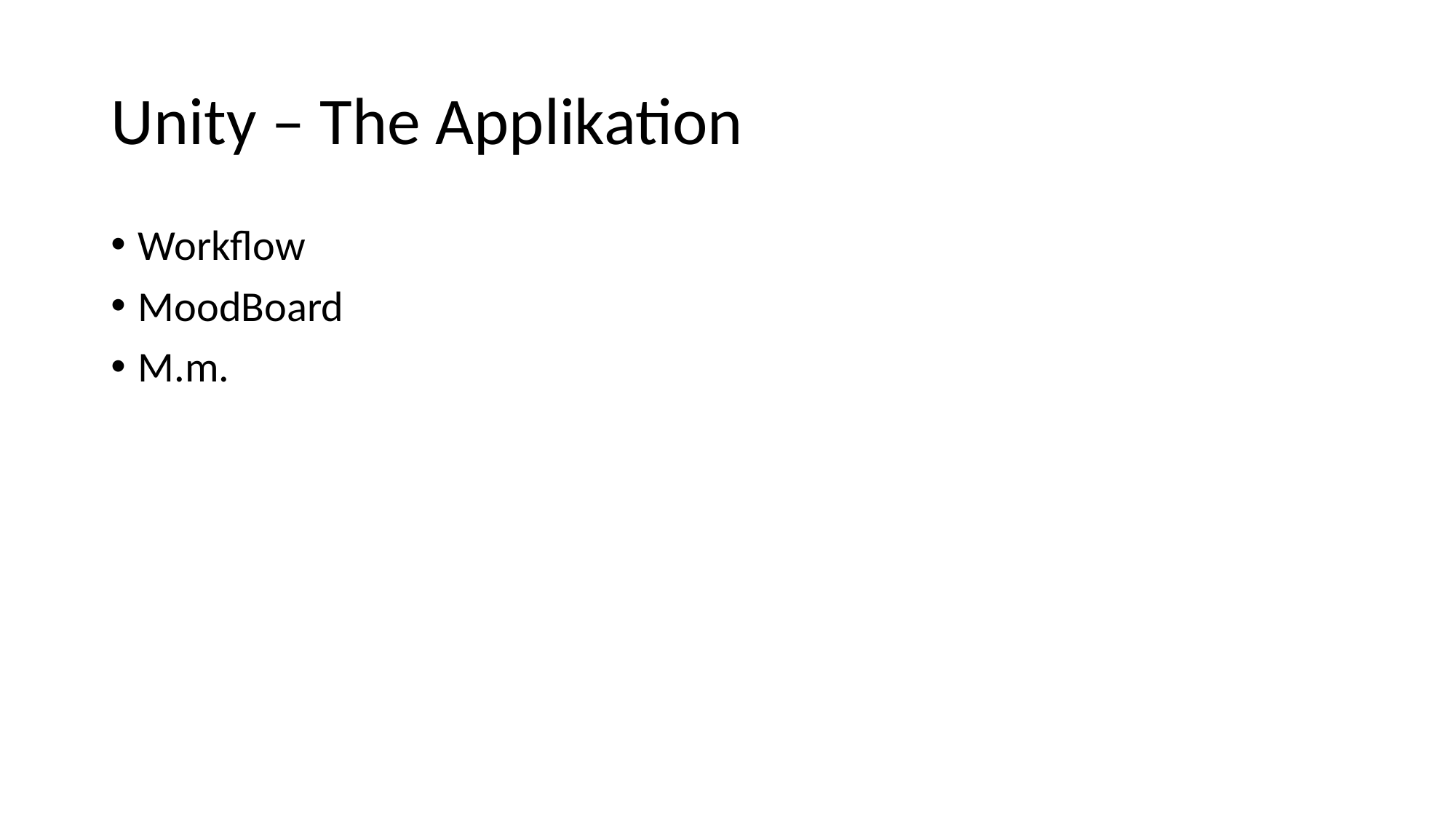

# Unity – The Applikation
Workflow
MoodBoard
M.m.